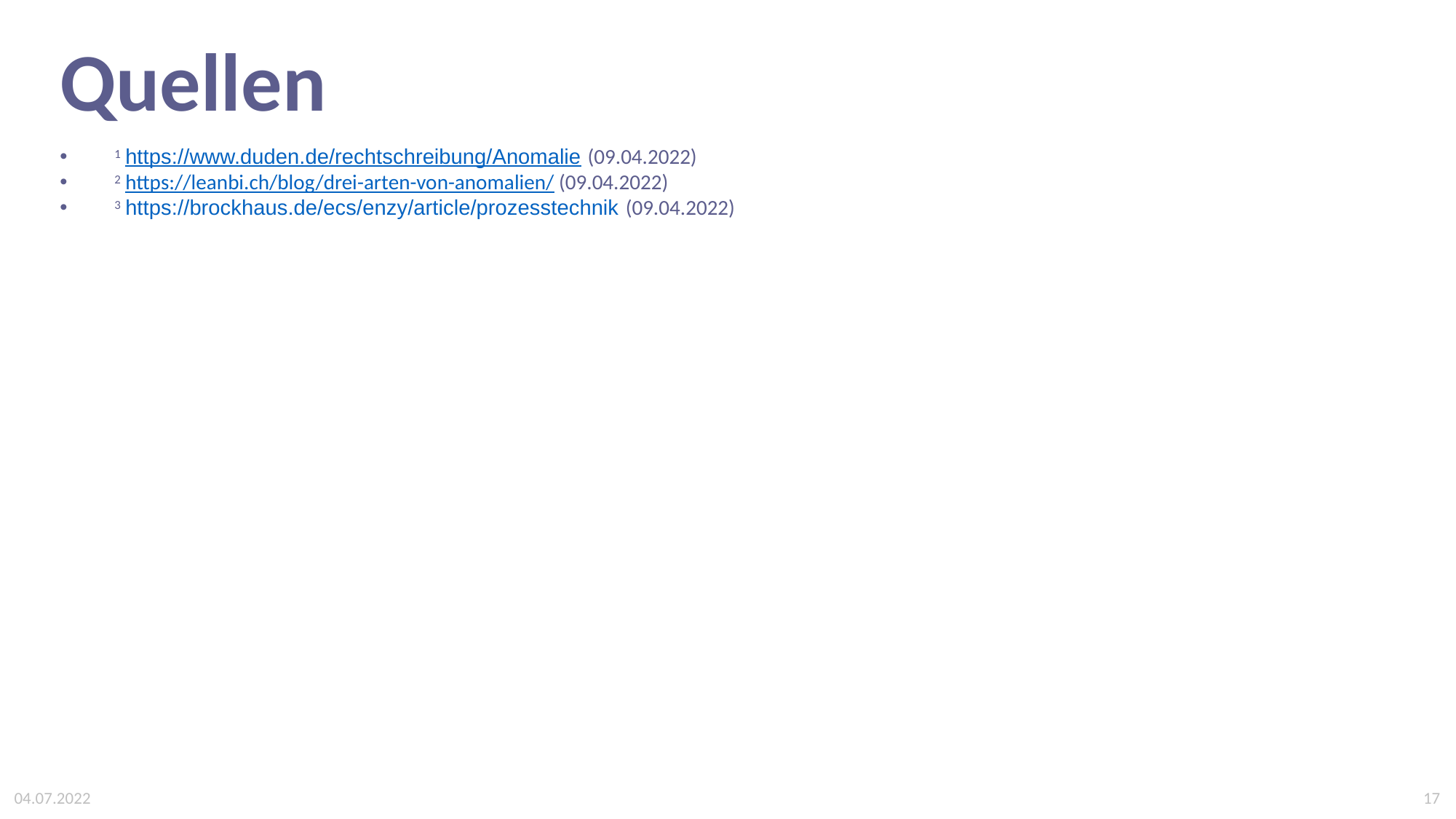

Quellen
1 https://www.duden.de/rechtschreibung/Anomalie (09.04.2022)
2 https://leanbi.ch/blog/drei-arten-von-anomalien/ (09.04.2022)
3 https://brockhaus.de/ecs/enzy/article/prozesstechnik (09.04.2022)
17
04.07.2022